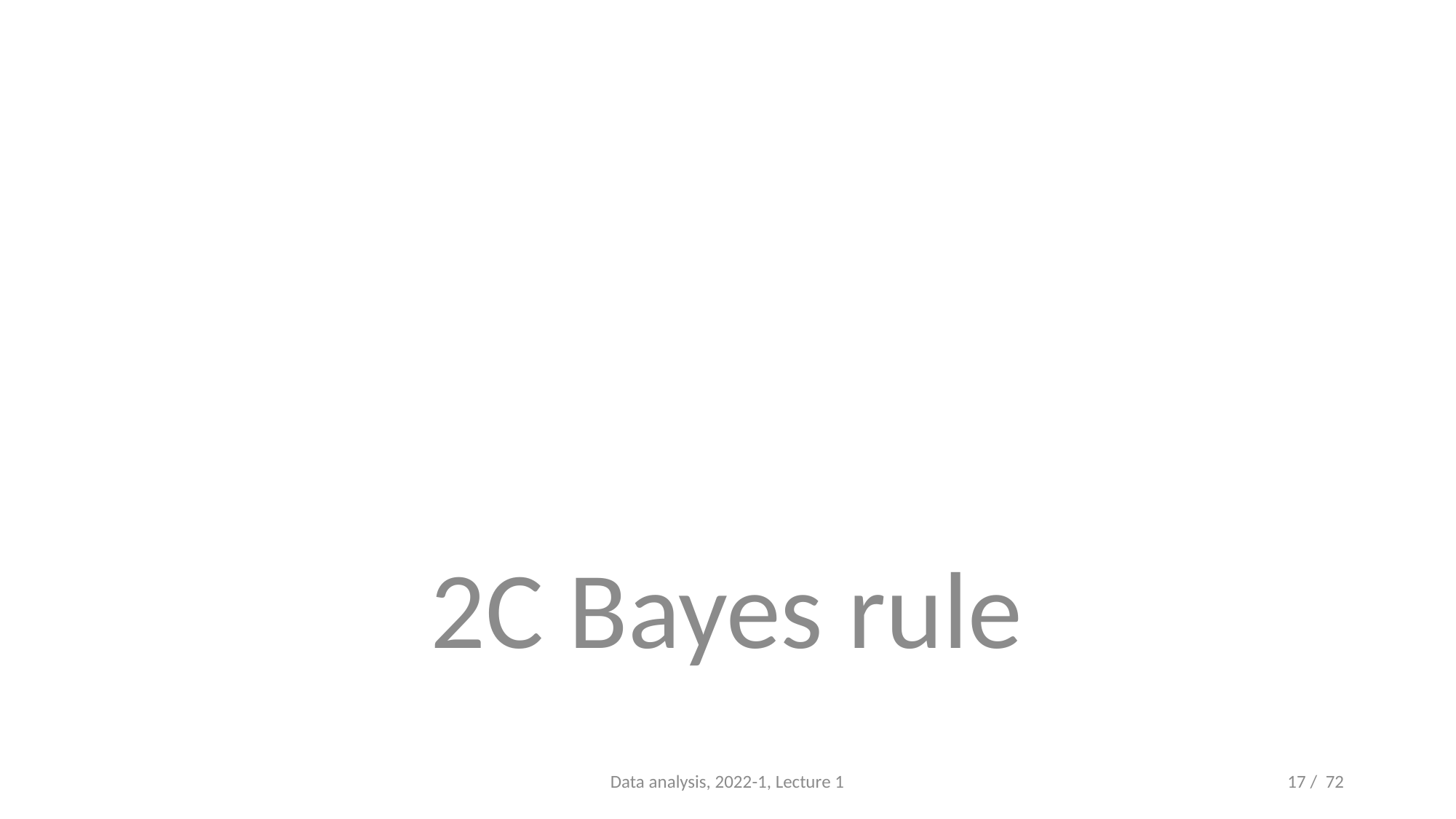

#
2C Bayes rule
Data analysis, 2022-1, Lecture 1
17 /  72